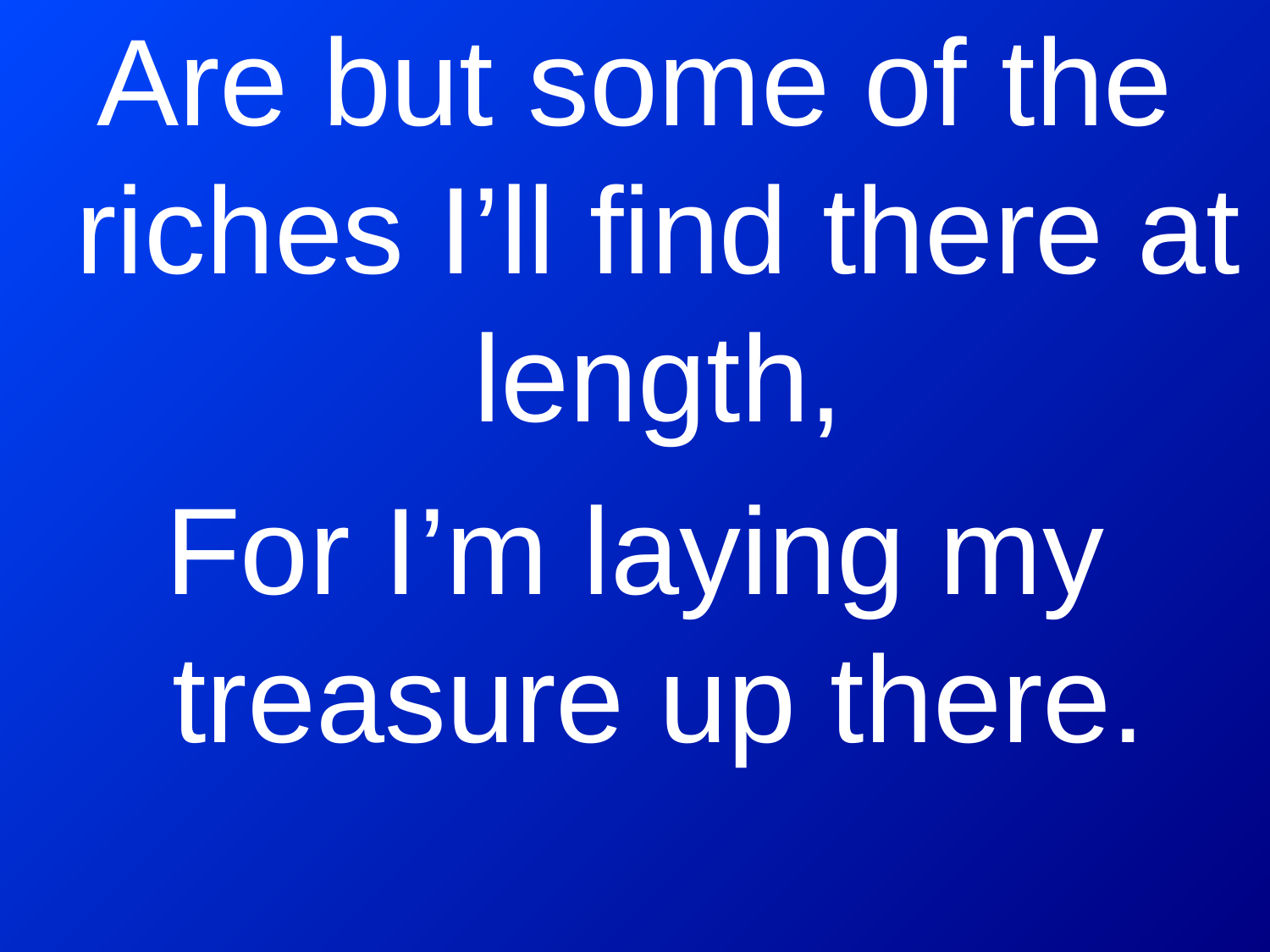

Are but some of the riches I’ll find there at length,
For I’m laying my treasure up there.